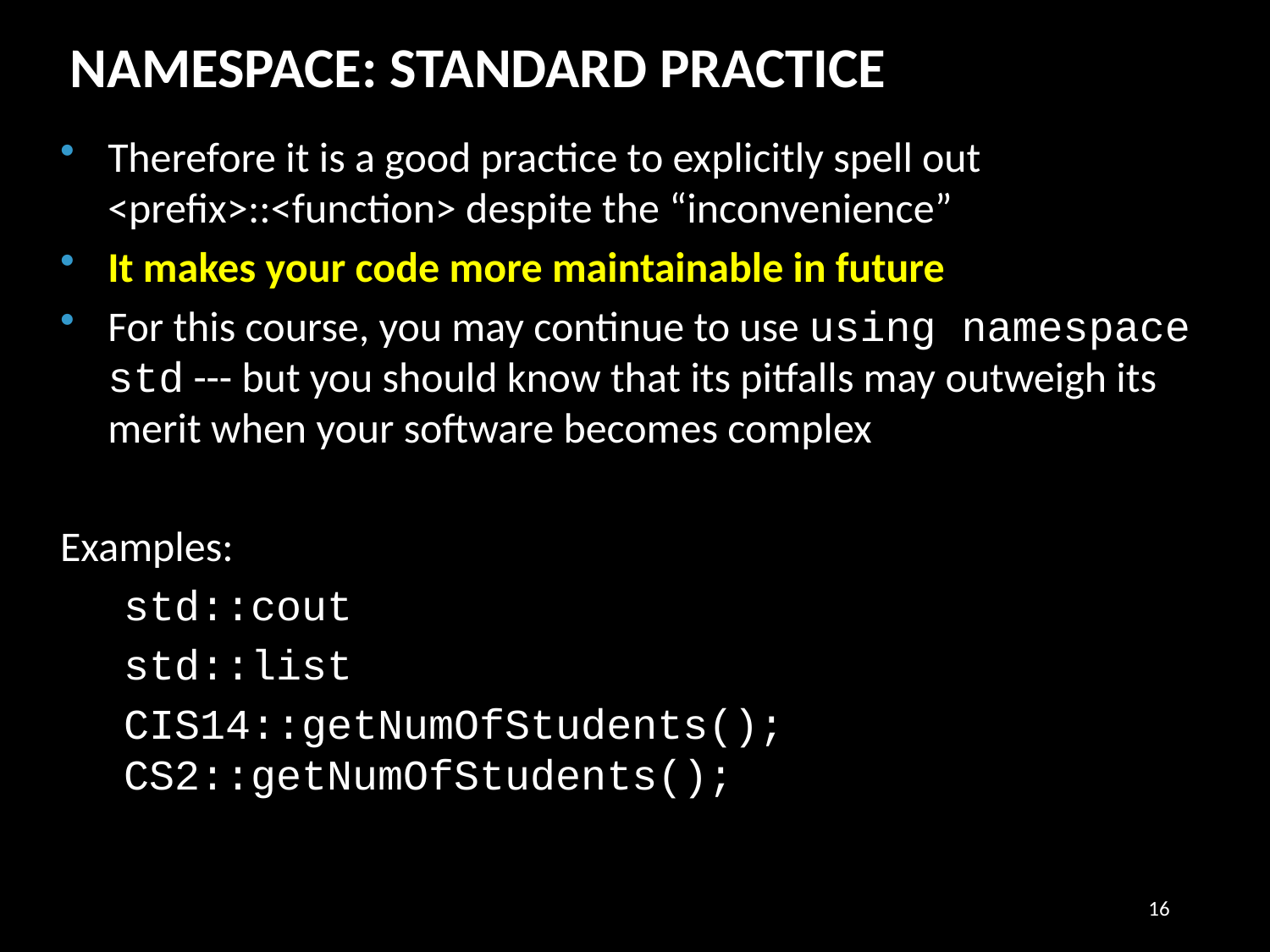

NAMESPACE: STANDARD PRACTICE
Therefore it is a good practice to explicitly spell out <prefix>::<function> despite the “inconvenience”
It makes your code more maintainable in future
For this course, you may continue to use using namespace std --- but you should know that its pitfalls may outweigh its merit when your software becomes complex

Examples:
std::cout
std::list
CIS14::getNumOfStudents(); CS2::getNumOfStudents();
16